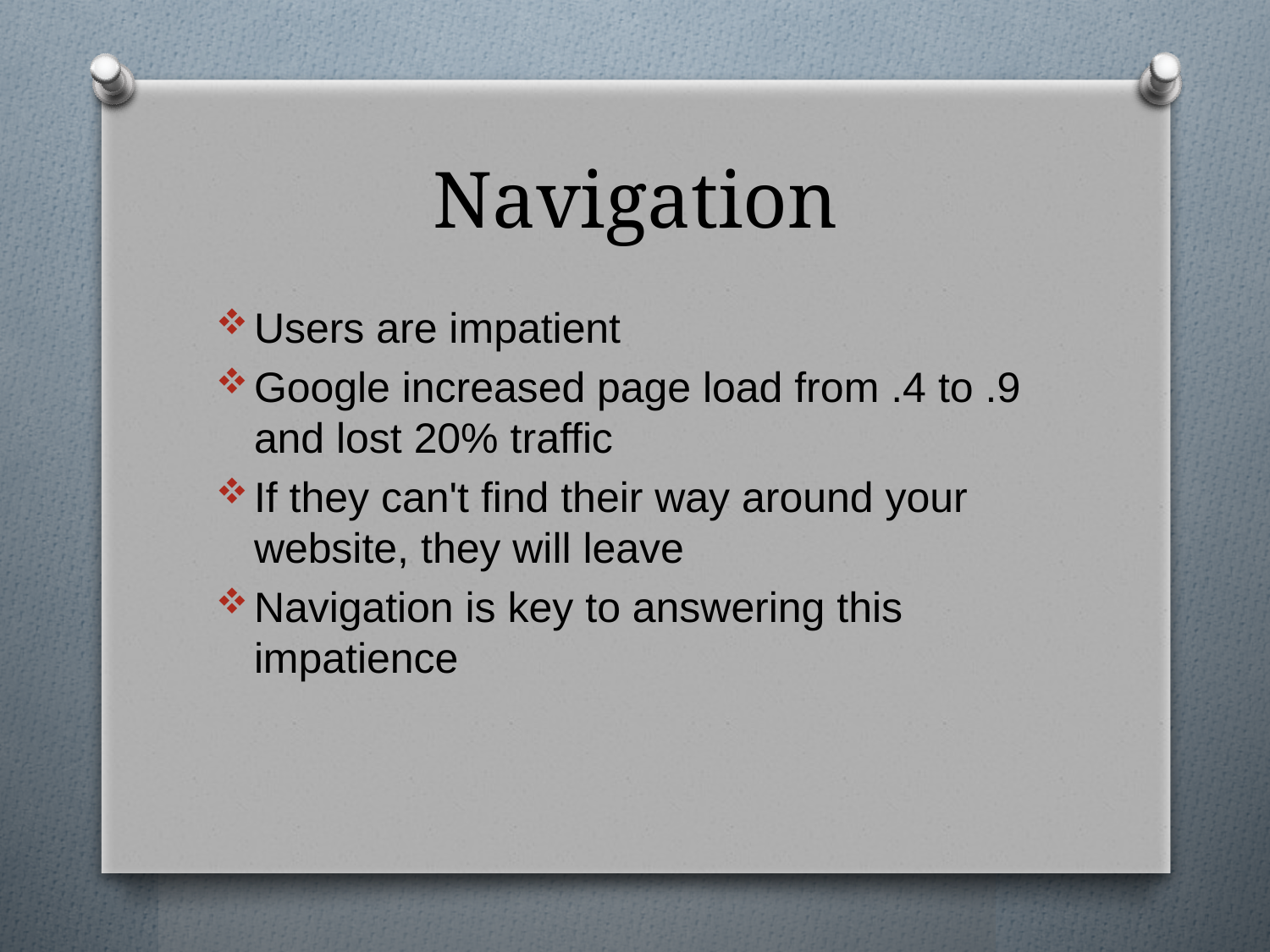

# Navigation
Users are impatient
Google increased page load from .4 to .9 and lost 20% traffic
If they can't find their way around your website, they will leave
Navigation is key to answering this impatience